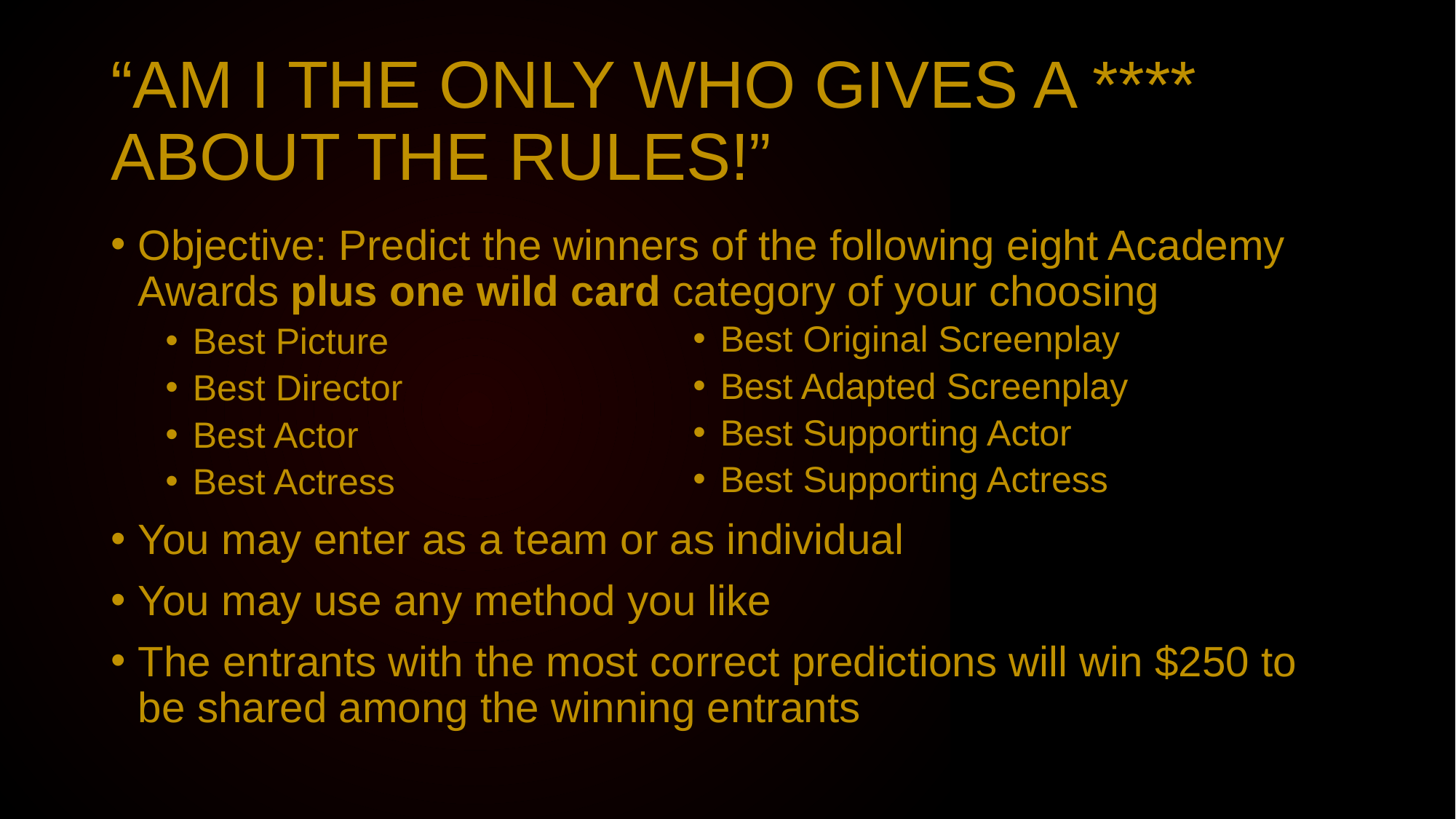

# “Am I the only who gives a **** about the rules!”
Objective: Predict the winners of the following eight Academy Awards plus one wild card category of your choosing
Best Picture
Best Director
Best Actor
Best Actress
You may enter as a team or as individual
You may use any method you like
The entrants with the most correct predictions will win $250 to be shared among the winning entrants

Best Original Screenplay
Best Adapted Screenplay
Best Supporting Actor
Best Supporting Actress